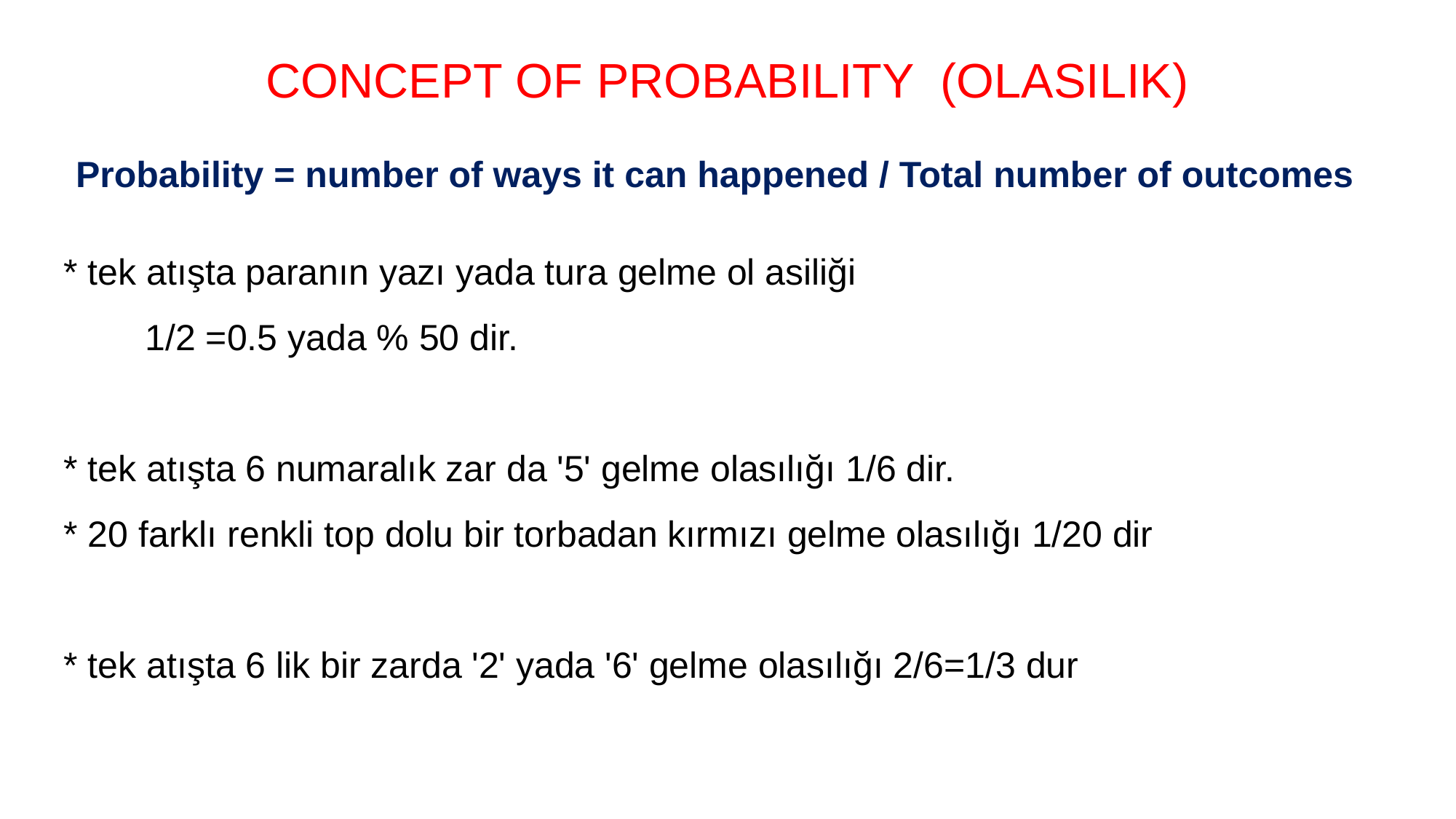

CONCEPT OF PROBABILITY  (OLASILIK)
Probability = number of ways it can happened / Total number of outcomes
* tek atışta paranın yazı yada tura gelme ol asiliği
        1/2 =0.5 yada % 50 dir.

* tek atışta 6 numaralık zar da '5' gelme olasılığı 1/6 dir.
* 20 farklı renkli top dolu bir torbadan kırmızı gelme olasılığı 1/20 dir

* tek atışta 6 lik bir zarda '2' yada '6' gelme olasılığı 2/6=1/3 dur